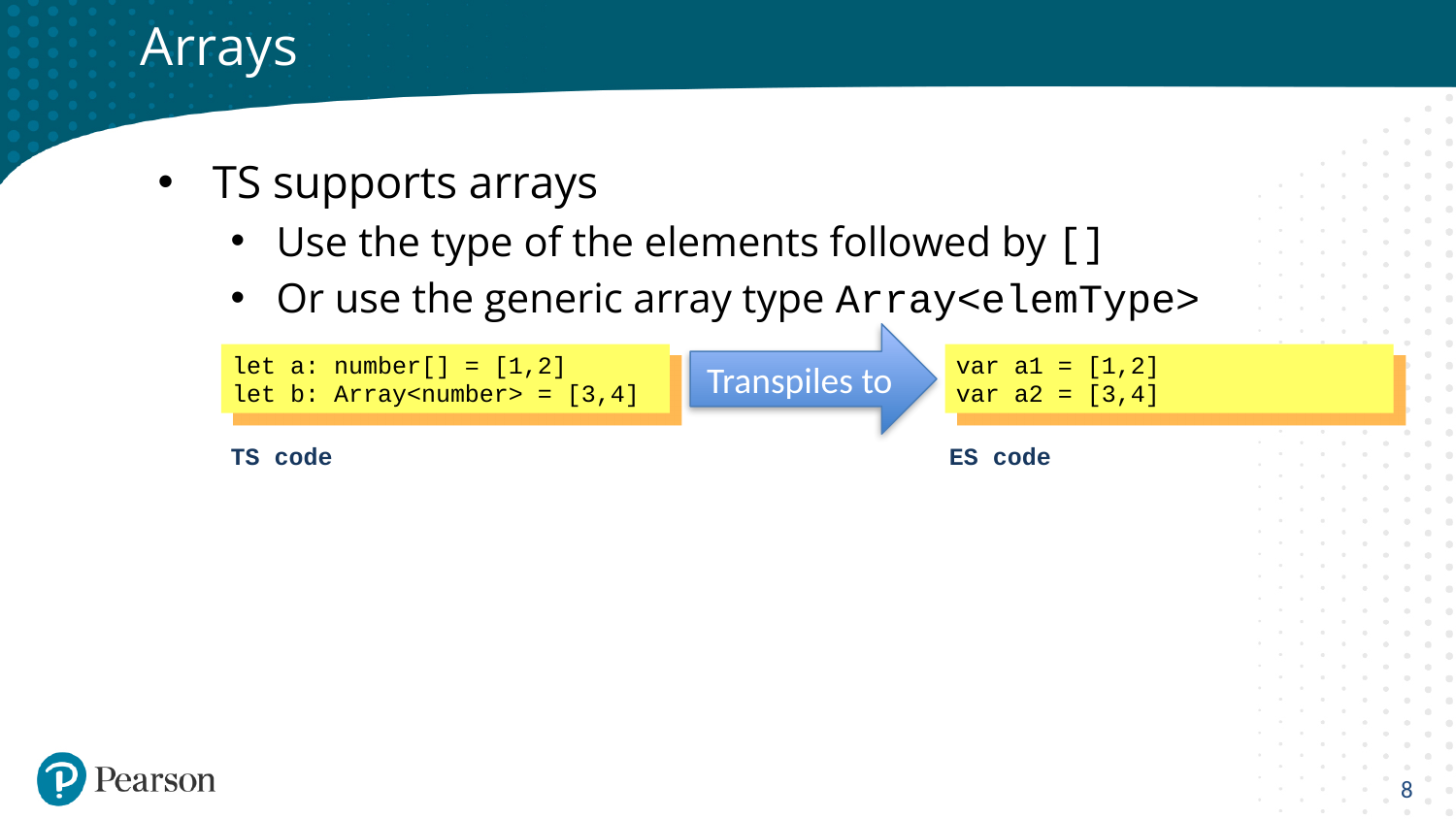

# Arrays
TS supports arrays
Use the type of the elements followed by []
Or use the generic array type Array<elemType>
Transpiles to
let a: number[] = [1,2]
let b: Array<number> = [3,4]
var a1 = [1,2]
var a2 = [3,4]
TS code
ES code
8